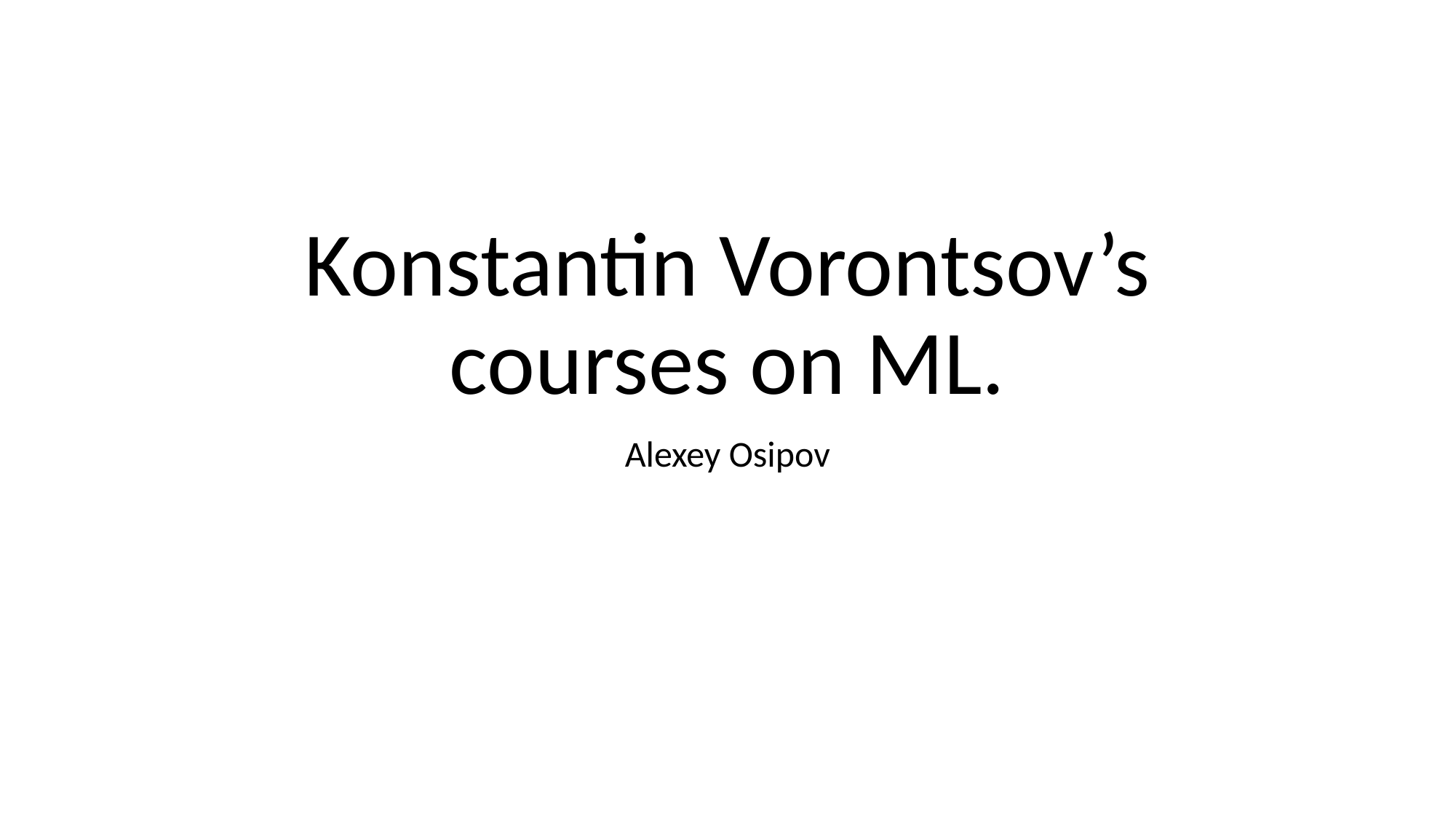

# Konstantin Vorontsov’s courses on ML.
Alexey Osipov